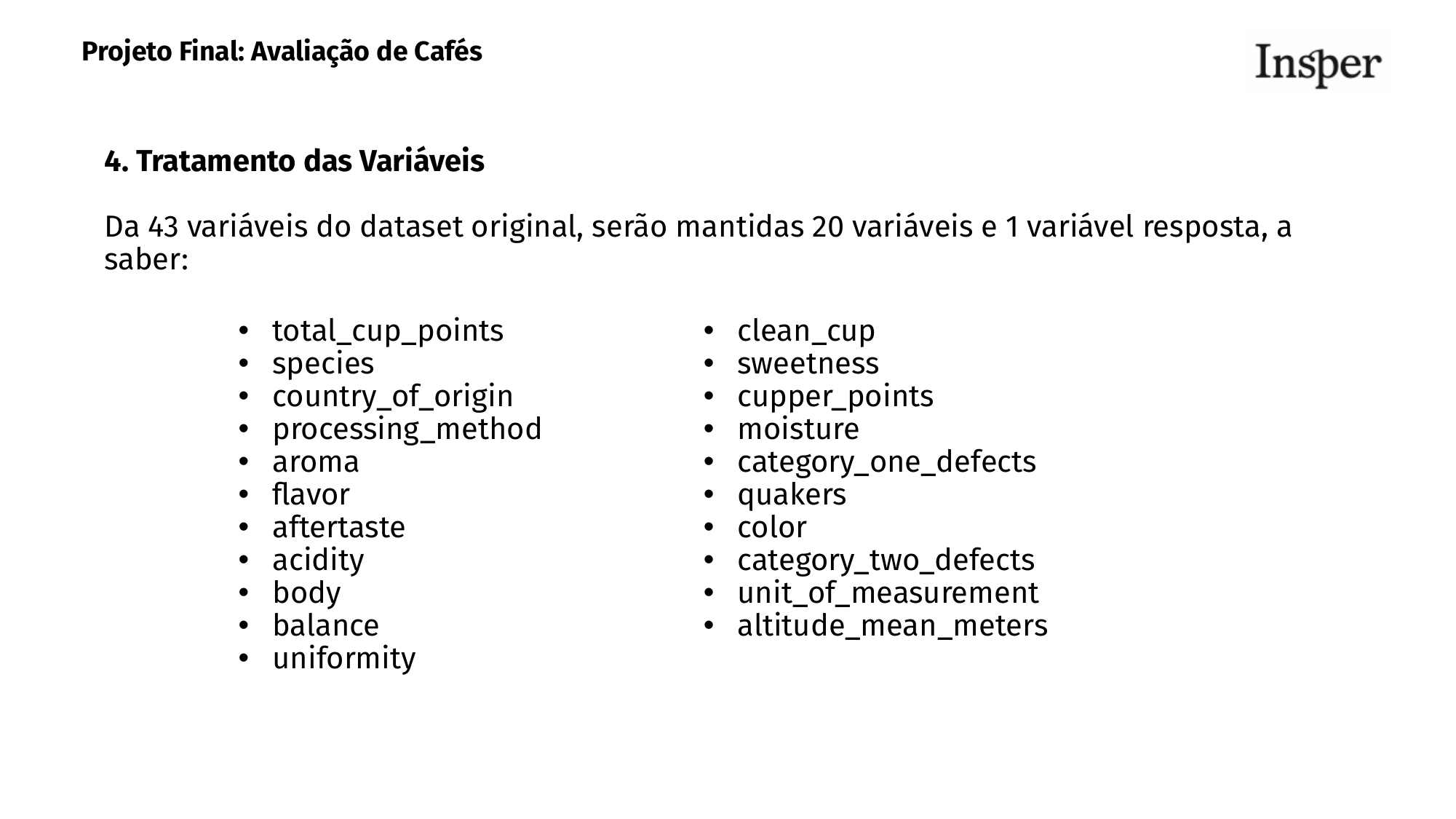

# 4. Tratamento das Variáveis Da 43 variáveis do dataset original, serão mantidas 20 variáveis e 1 variável resposta, a saber:
total_cup_points
species
country_of_origin
processing_method
aroma
flavor
aftertaste
acidity
body
balance
uniformity
clean_cup
sweetness
cupper_points
moisture
category_one_defects
quakers
color
category_two_defects
unit_of_measurement
altitude_mean_meters